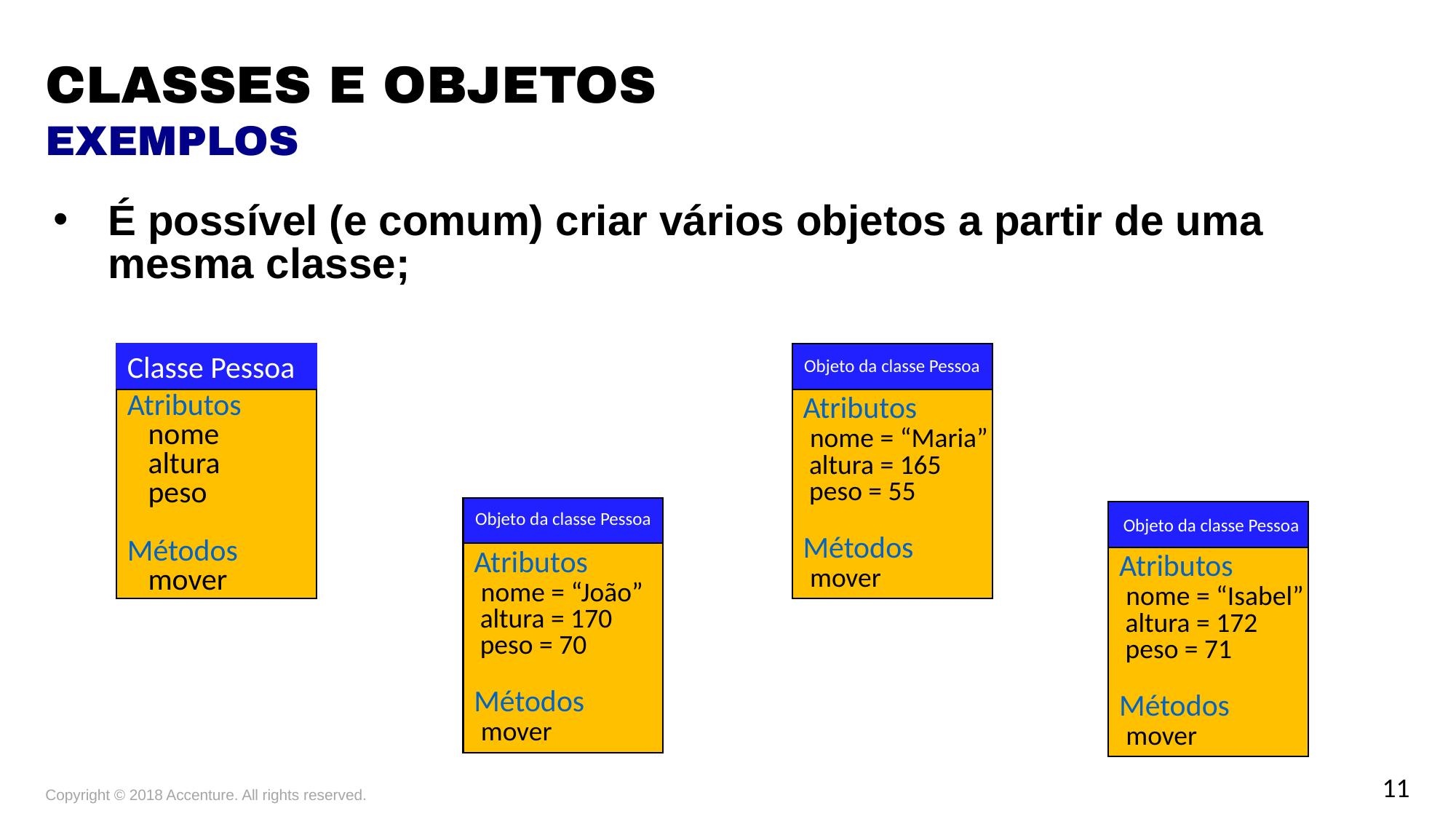

# Classes e objetos Exemplos
É possível (e comum) criar vários objetos a partir de uma mesma classe;
Classe Pessoa
Atributos
   nome
   altura
   peso

Métodos
   mover

Atributos
 nome = “Maria”
 altura = 165
 peso = 55

Métodos
 mover
Objeto da classe Pessoa

Atributos
 nome = “João”
 altura = 170
 peso = 70

Métodos
 mover

Atributos
 nome = “Isabel”
 altura = 172
 peso = 71

Métodos
 mover
Objeto da classe Pessoa
Objeto da classe Pessoa
Copyright © 2018 Accenture. All rights reserved.
11